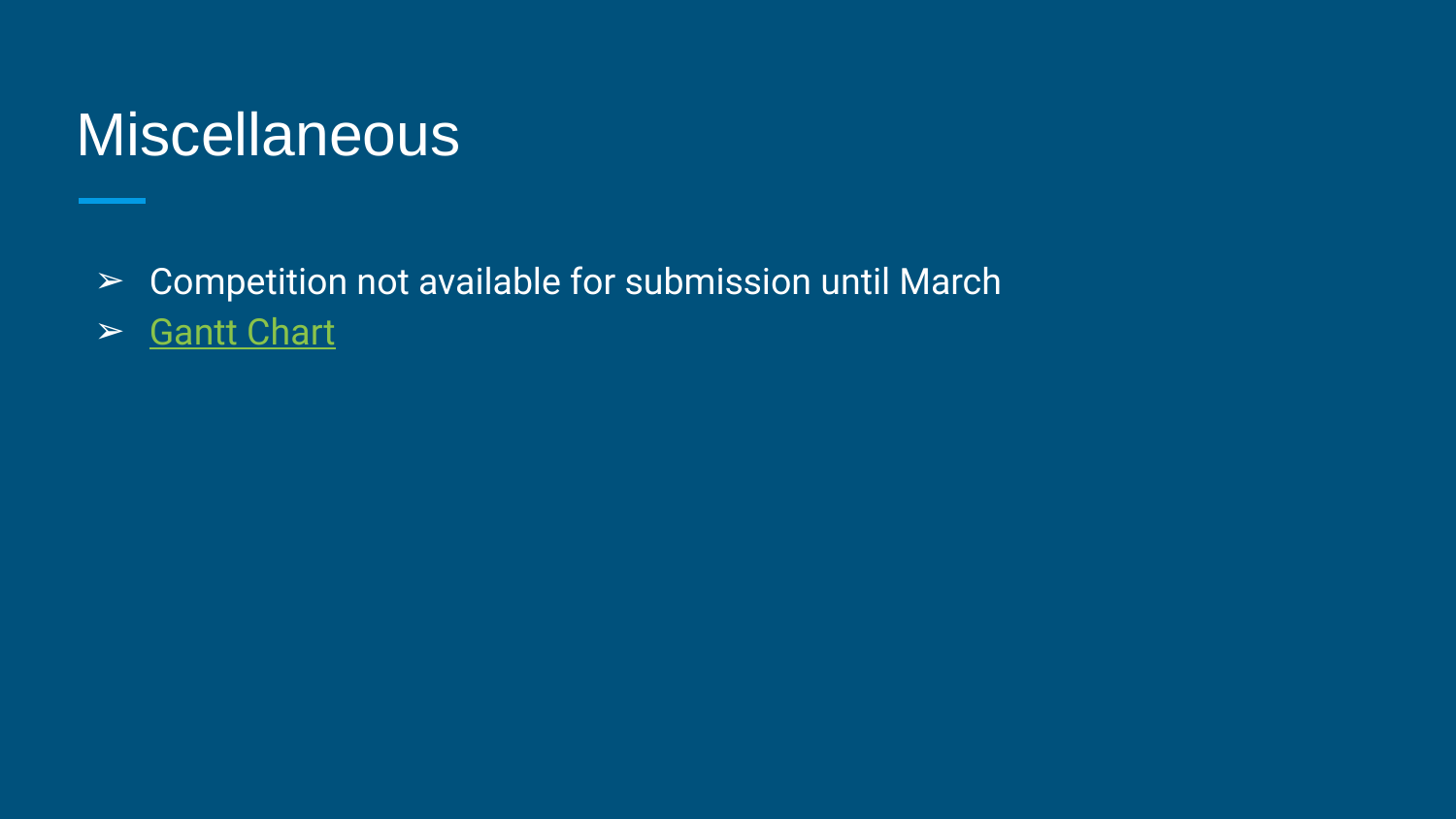

# Miscellaneous
Competition not available for submission until March
Gantt Chart